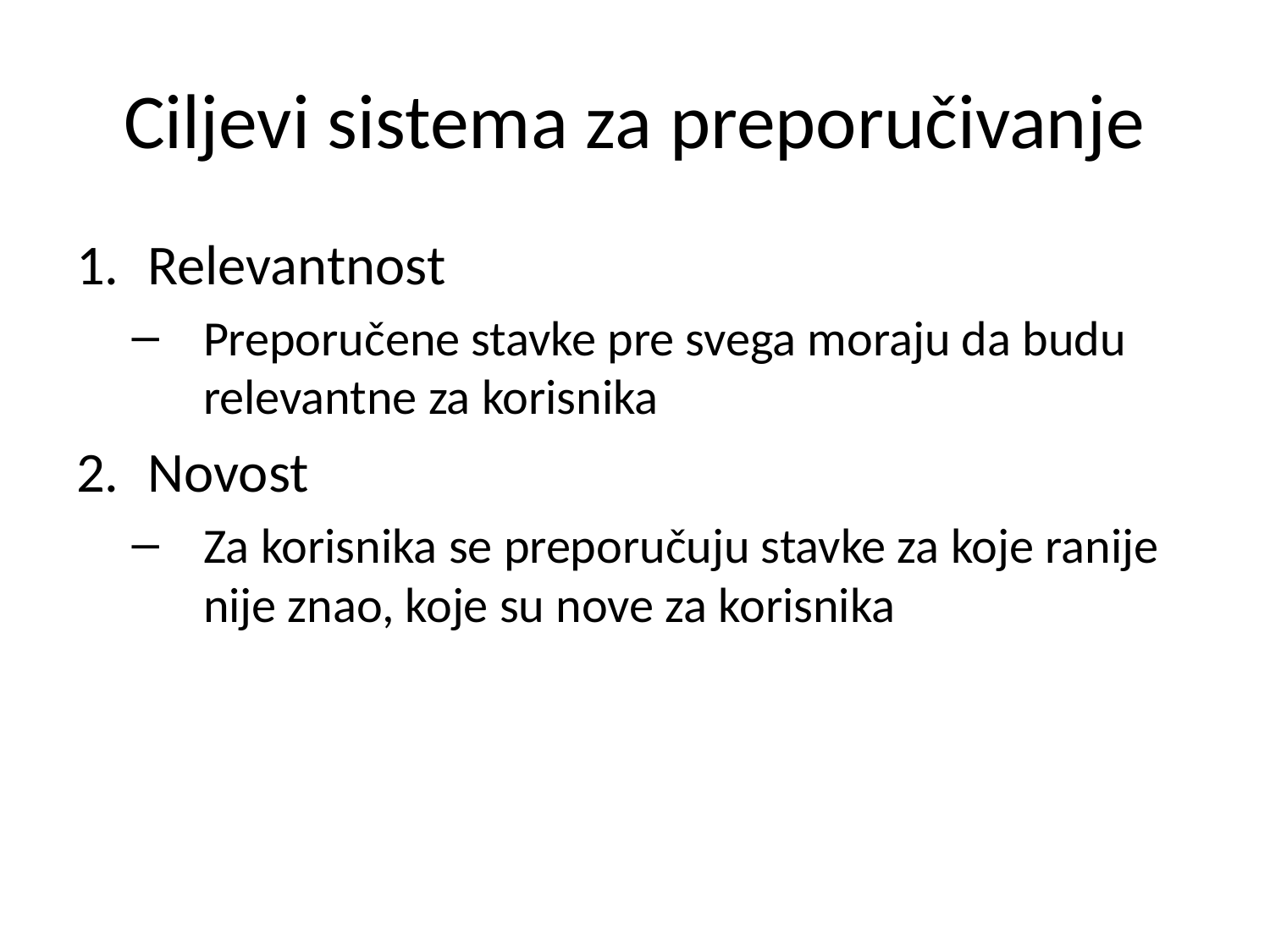

# Ciljevi sistema za preporučivanje
Relevantnost
Preporučene stavke pre svega moraju da budu relevantne za korisnika
Novost
Za korisnika se preporučuju stavke za koje ranije nije znao, koje su nove za korisnika